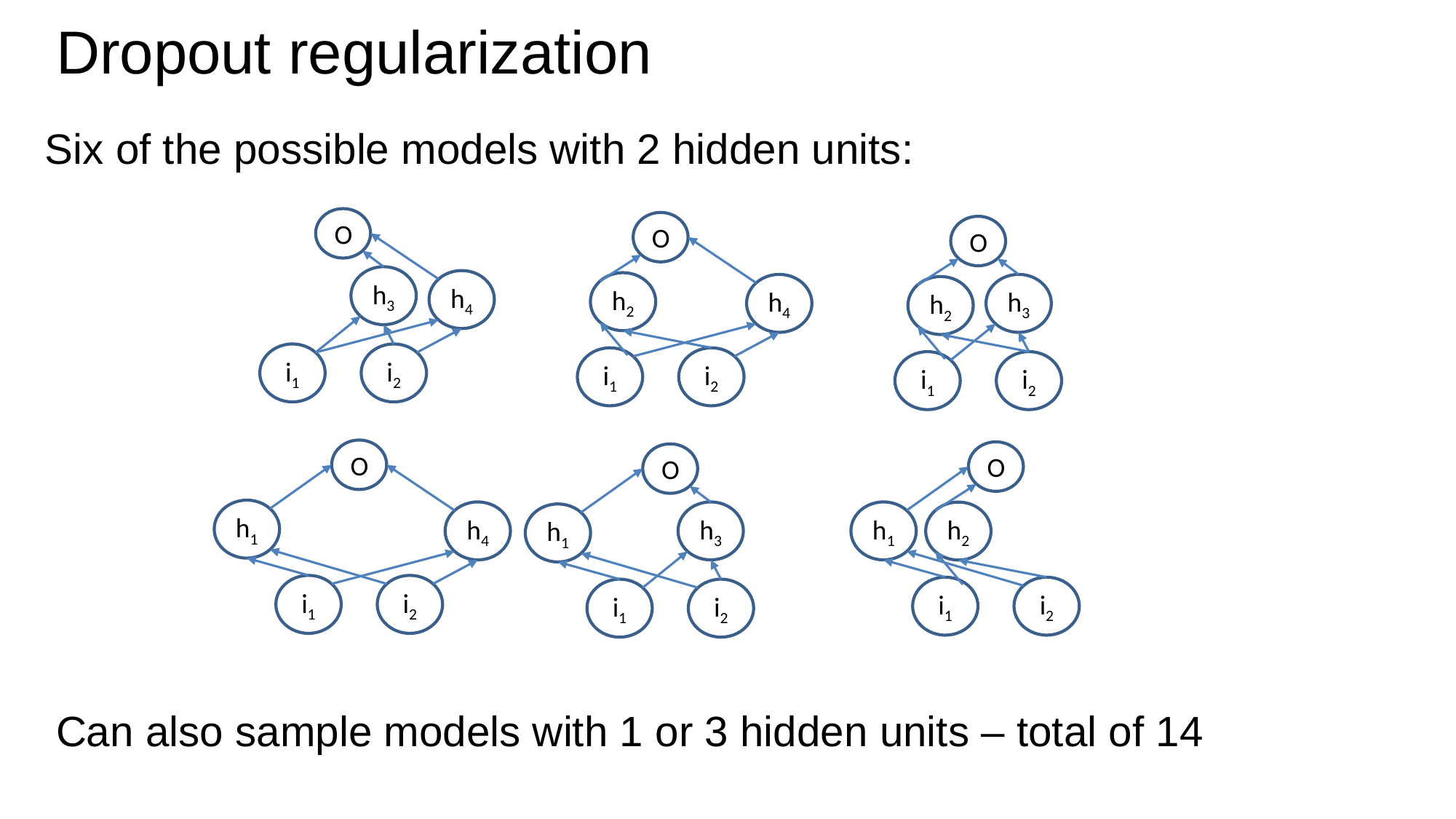

# Dropout regularization
Six of the possible models with 2 hidden units:

O
O
O
h3
h4
h2
h4
h3
h2
i1
i2
i1
i2
i1
i2
O
O
O
h1
h4
h3
h1
h2
h1
i1
i2
i1
i2
i1
i2
Can also sample models with 1 or 3 hidden units – total of 14